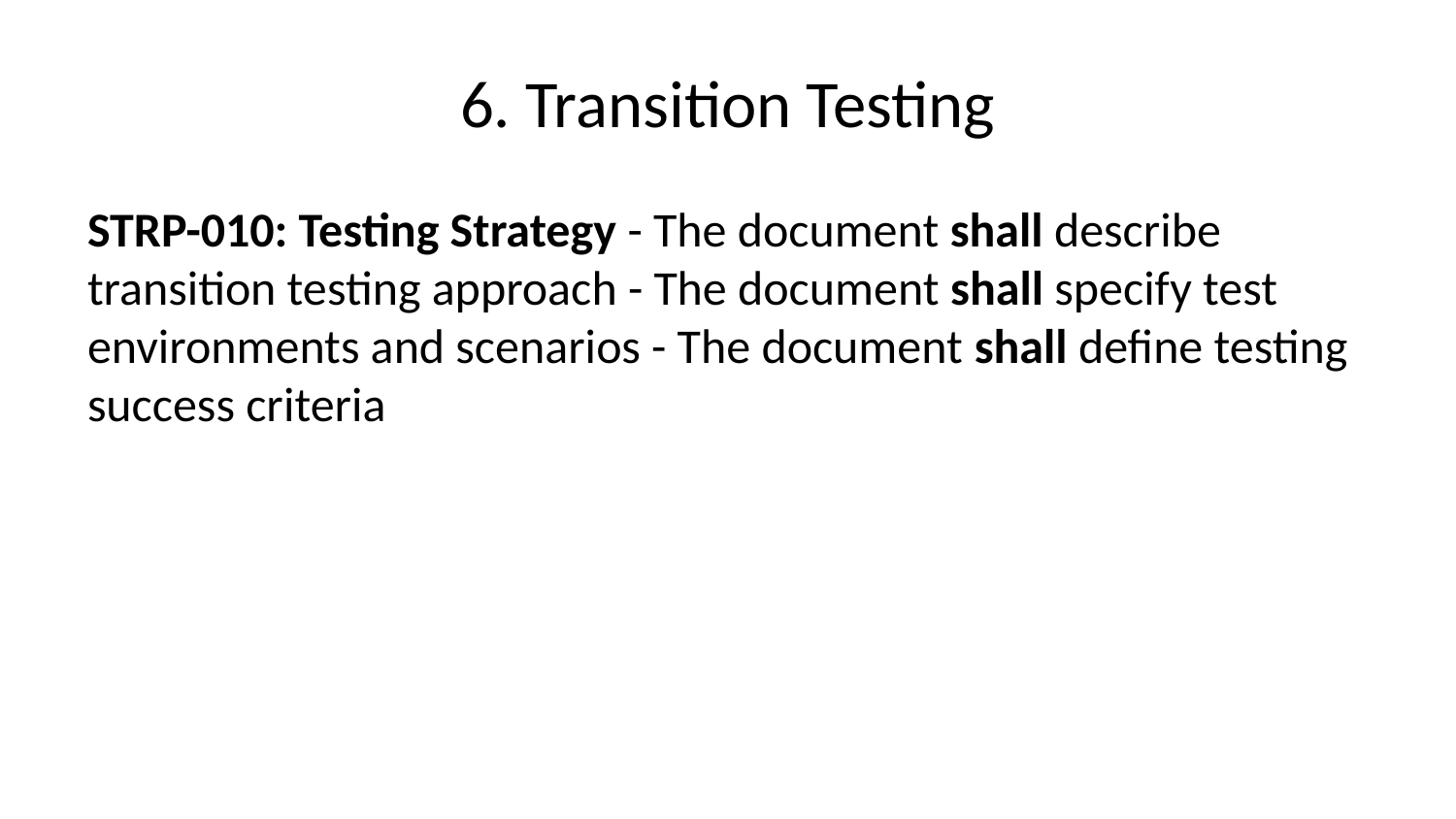

# 6. Transition Testing
STRP-010: Testing Strategy - The document shall describe transition testing approach - The document shall specify test environments and scenarios - The document shall define testing success criteria